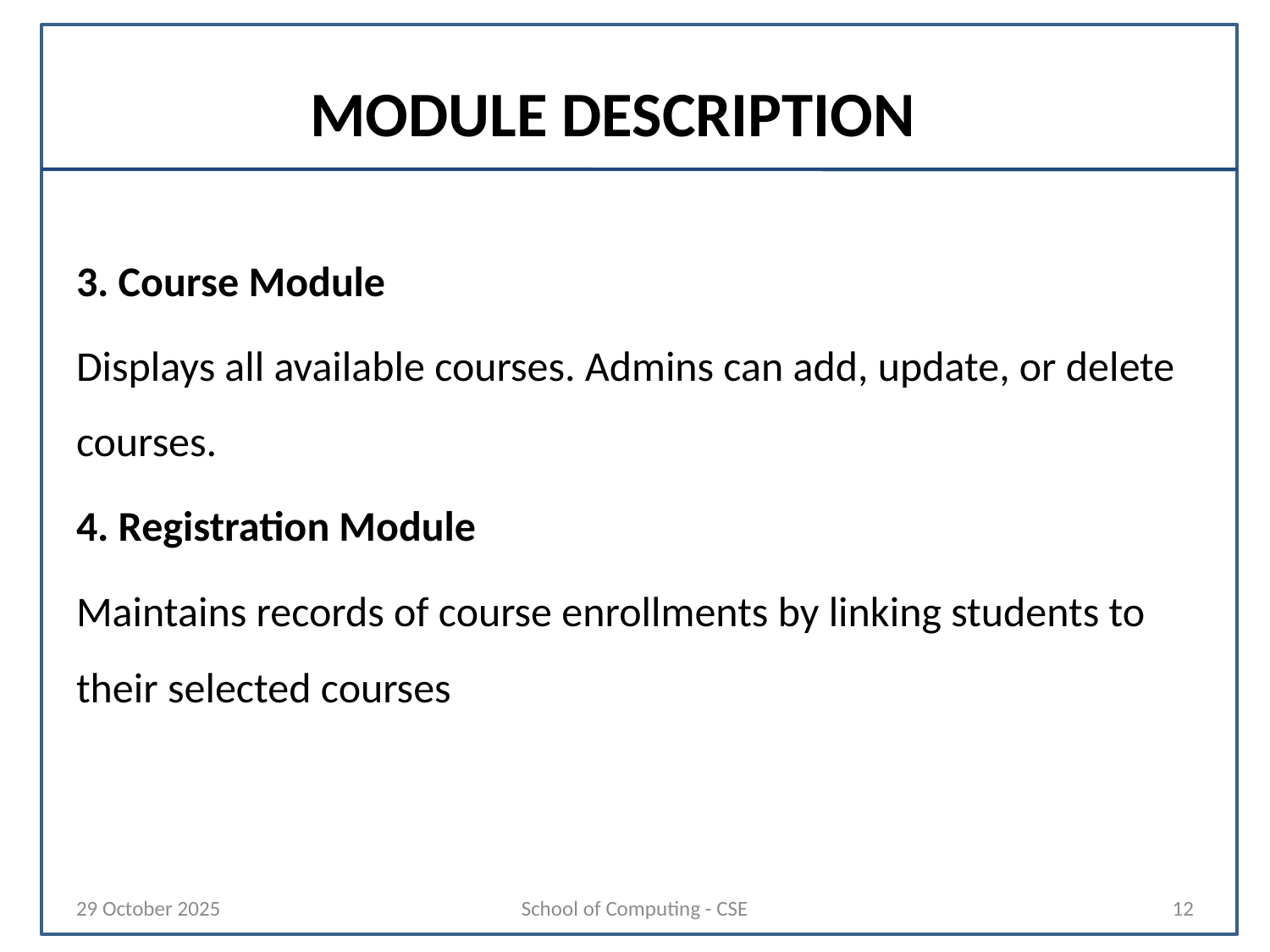

# MODULE DESCRIPTION
3. Course Module
Displays all available courses. Admins can add, update, or delete courses.
4. Registration Module
Maintains records of course enrollments by linking students to their selected courses

29 October 2025
School of Computing - CSE
12